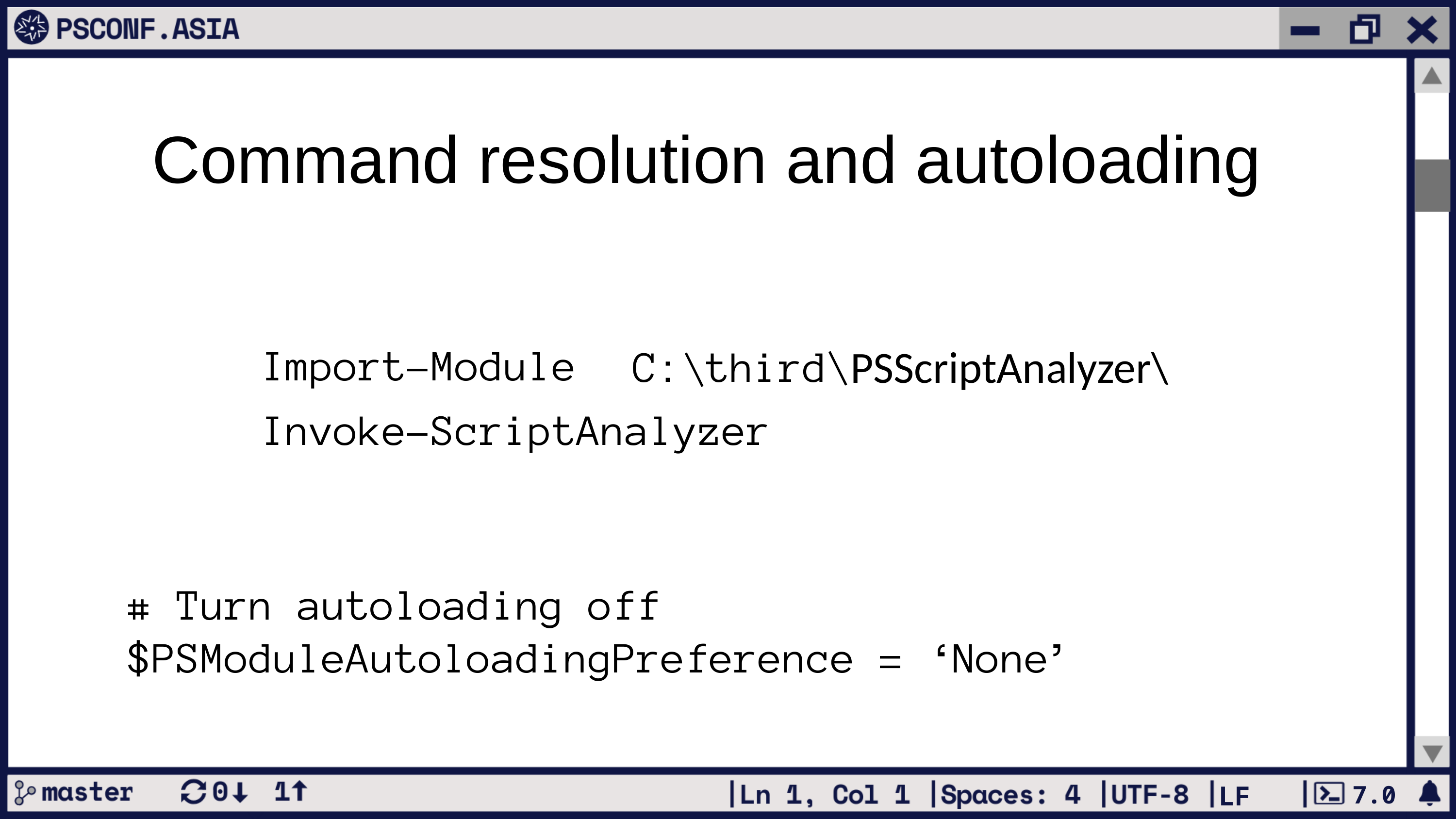

# Command resolution and autoloading
\
Import-Module
C:\third
PSScriptAnalyzer\
Invoke-ScriptAnalyzer
# Turn autoloading off
$PSModuleAutoloadingPreference = ‘None’
7.0
LF